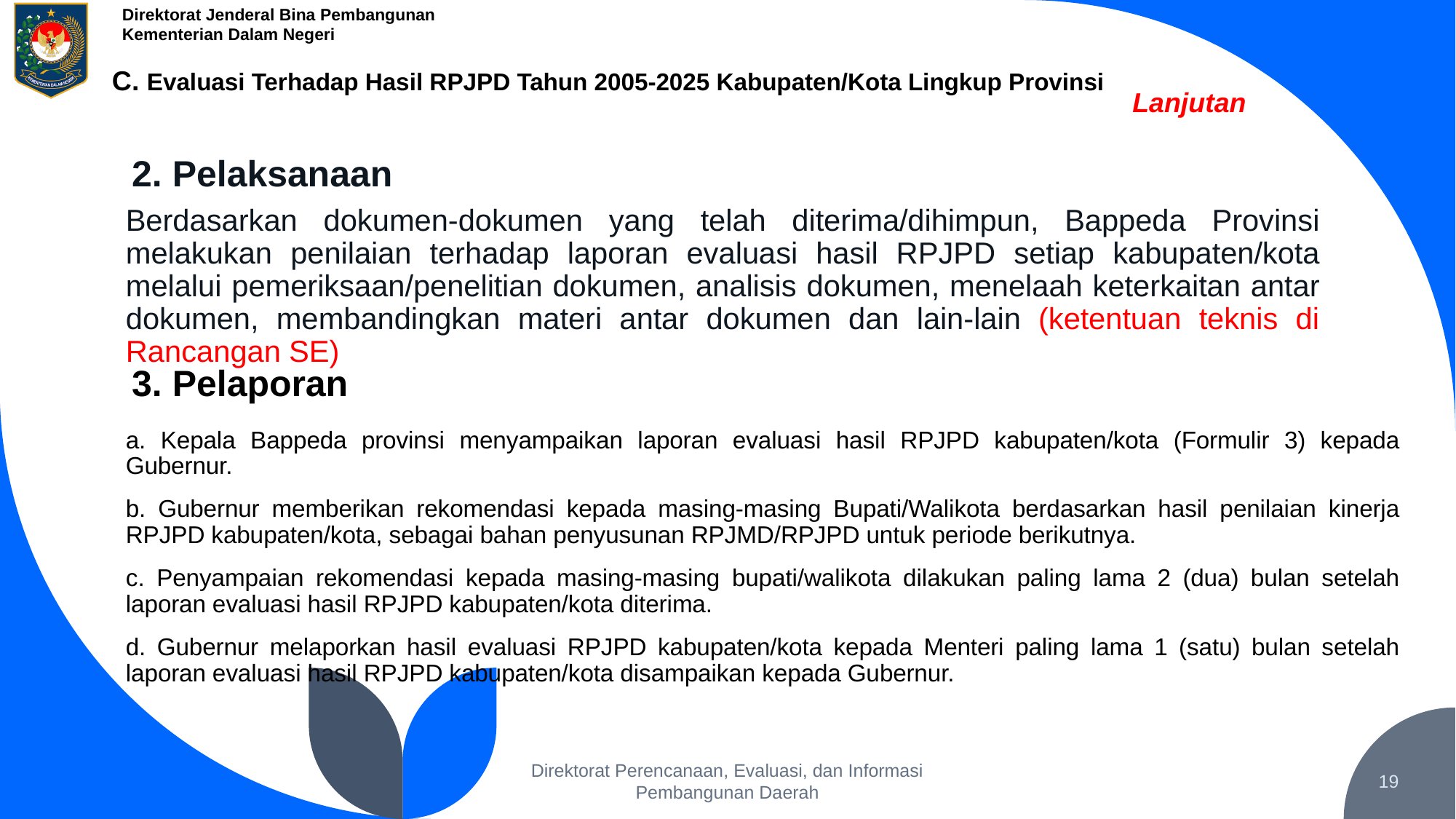

C. Evaluasi Terhadap Hasil RPJPD Tahun 2005-2025 Kabupaten/Kota Lingkup Provinsi

Lanjutan
2. Pelaksanaan
Berdasarkan dokumen-dokumen yang telah diterima/dihimpun, Bappeda Provinsi melakukan penilaian terhadap laporan evaluasi hasil RPJPD setiap kabupaten/kota melalui pemeriksaan/penelitian dokumen, analisis dokumen, menelaah keterkaitan antar dokumen, membandingkan materi antar dokumen dan lain-lain (ketentuan teknis di Rancangan SE)
3. Pelaporan
a. Kepala Bappeda provinsi menyampaikan laporan evaluasi hasil RPJPD kabupaten/kota (Formulir 3) kepada Gubernur.
b. Gubernur memberikan rekomendasi kepada masing-masing Bupati/Walikota berdasarkan hasil penilaian kinerja RPJPD kabupaten/kota, sebagai bahan penyusunan RPJMD/RPJPD untuk periode berikutnya.
c. Penyampaian rekomendasi kepada masing-masing bupati/walikota dilakukan paling lama 2 (dua) bulan setelah laporan evaluasi hasil RPJPD kabupaten/kota diterima.
d. Gubernur melaporkan hasil evaluasi RPJPD kabupaten/kota kepada Menteri paling lama 1 (satu) bulan setelah laporan evaluasi hasil RPJPD kabupaten/kota disampaikan kepada Gubernur.

Direktorat Perencanaan, Evaluasi, dan Informasi Pembangunan Daerah
19